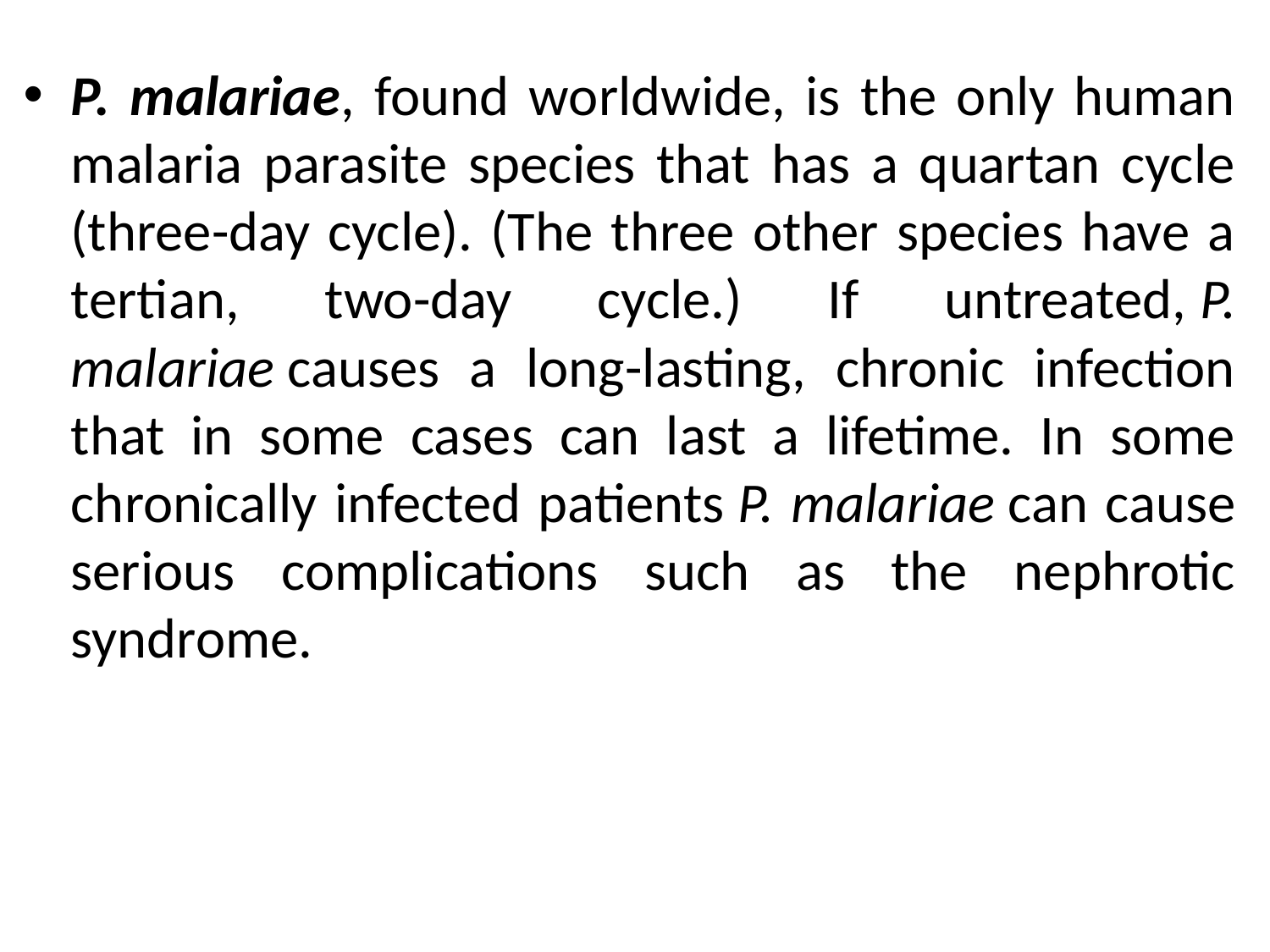

P. malariae, found worldwide, is the only human malaria parasite species that has a quartan cycle (three-day cycle). (The three other species have a tertian, two-day cycle.) If untreated, P. malariae causes a long-lasting, chronic infection that in some cases can last a lifetime. In some chronically infected patients P. malariae can cause serious complications such as the nephrotic syndrome.